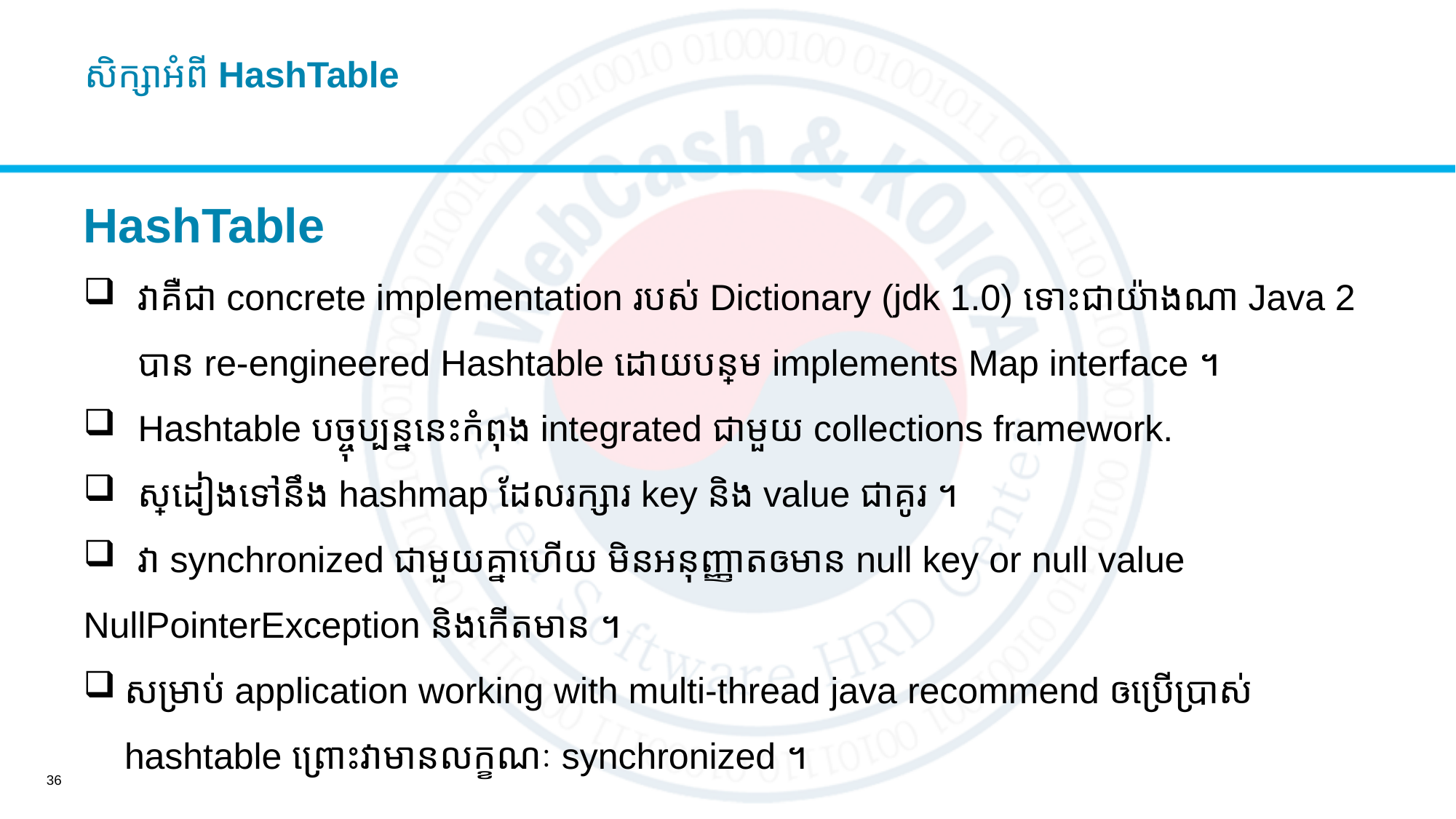

# សិក្សាអំពី HashTable
HashTable
វាគឺជា concrete implementation របស់ Dictionary (jdk 1.0) ទោះជាយ៉ាងណា Java 2 បាន re-engineered Hashtable ដោយបន្ថែម implements Map interface ។
Hashtable បច្ចុប្បន្ននេះកំពុង integrated ជាមួយ collections framework.
ស្រដៀងទៅនឹង hashmap ដែលរក្សារ key និង value ជាគូរ ។
វា synchronized ជាមួយគ្នាហើយ មិនអនុញ្ញាតឲមាន null key or null value
​NullPointerException និងកើតមាន ។
សម្រាប់ application working with multi-thread java recommend ឲប្រើប្រាស់ hashtable ព្រោះវាមានលក្ខណៈ synchronized ។

36